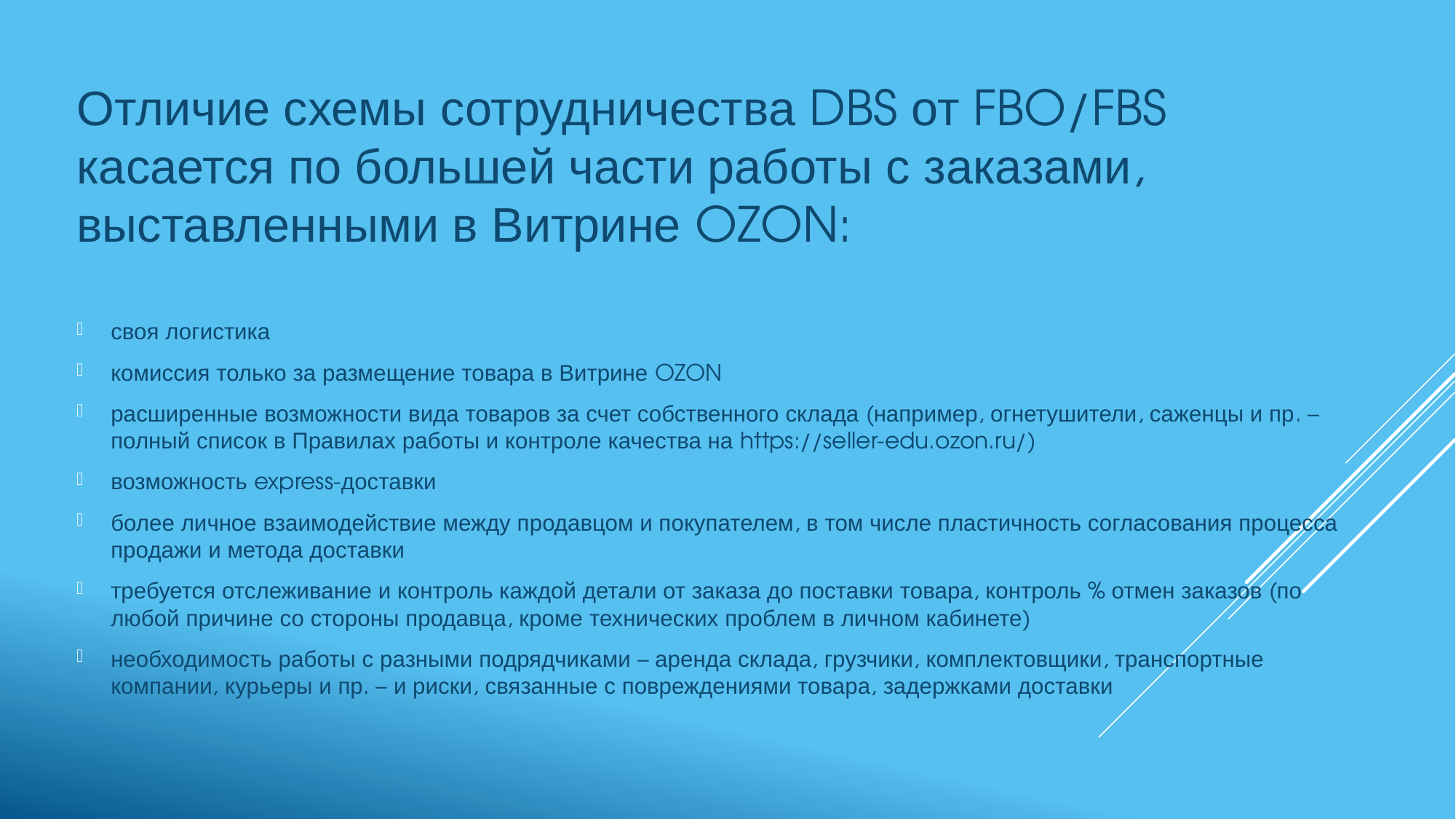

Отличие схемы сотрудничества DBS от FBO/FBS касается по большей части работы с заказами, выставленными в Витрине OZON:

своя логистика
комиссия только за размещение товара в Витрине OZON
расширенные возможности вида товаров за счет собственного склада (например, огнетушители, саженцы и пр. – полный список в Правилах работы и контроле качества на https://seller-edu.ozon.ru/)
возможность express-доставки
более личное взаимодействие между продавцом и покупателем, в том числе пластичность согласования процесса продажи и метода доставки
требуется отслеживание и контроль каждой детали от заказа до поставки товара, контроль % отмен заказов (по любой причине со стороны продавца, кроме технических проблем в личном кабинете)
необходимость работы с разными подрядчиками – аренда склада, грузчики, комплектовщики, транспортные компании, курьеры и пр. – и риски, связанные с повреждениями товара, задержками доставки